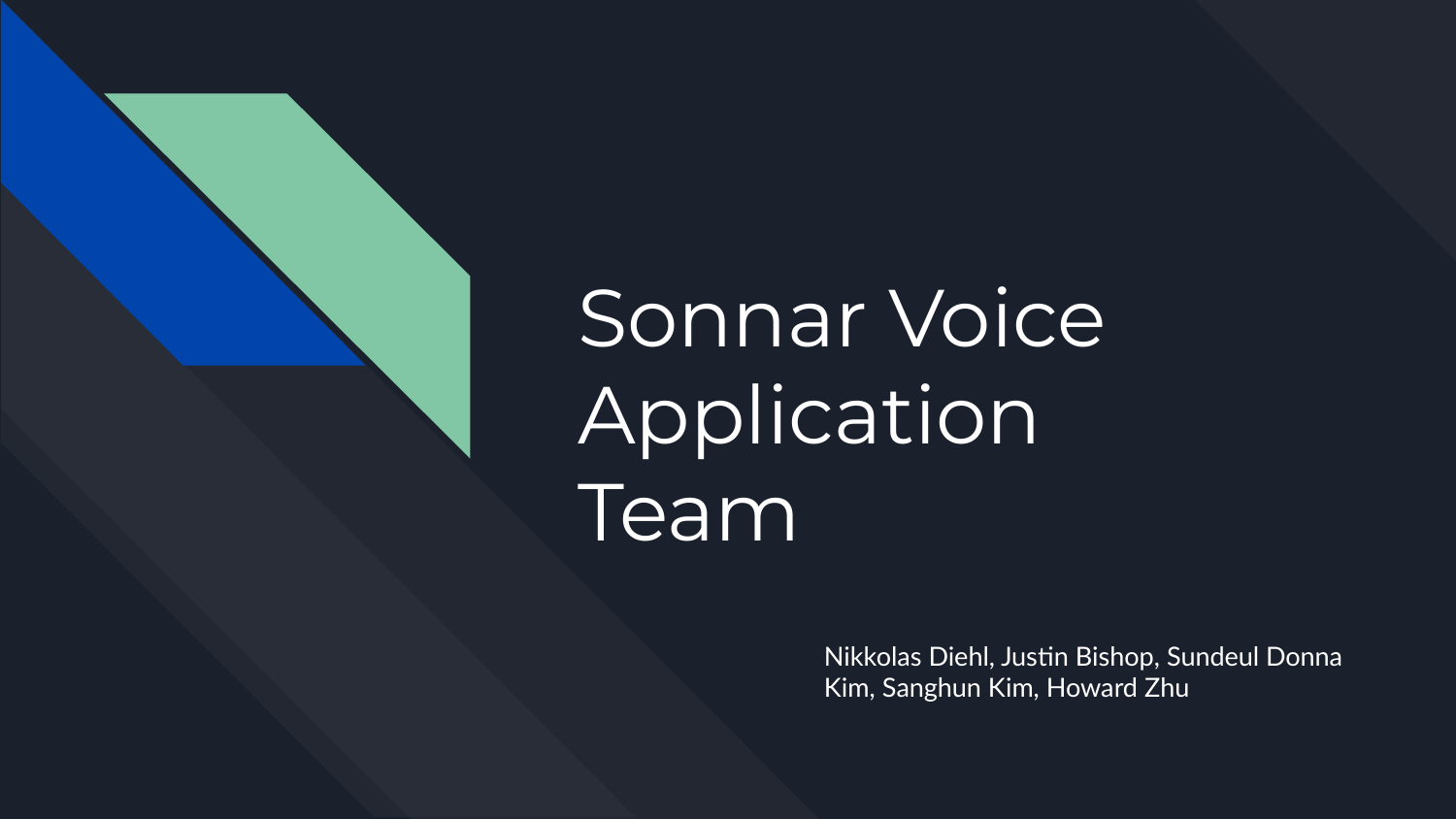

# Sonnar Voice Application
Team
Nikkolas Diehl, Justin Bishop, Sundeul Donna Kim, Sanghun Kim, Howard Zhu